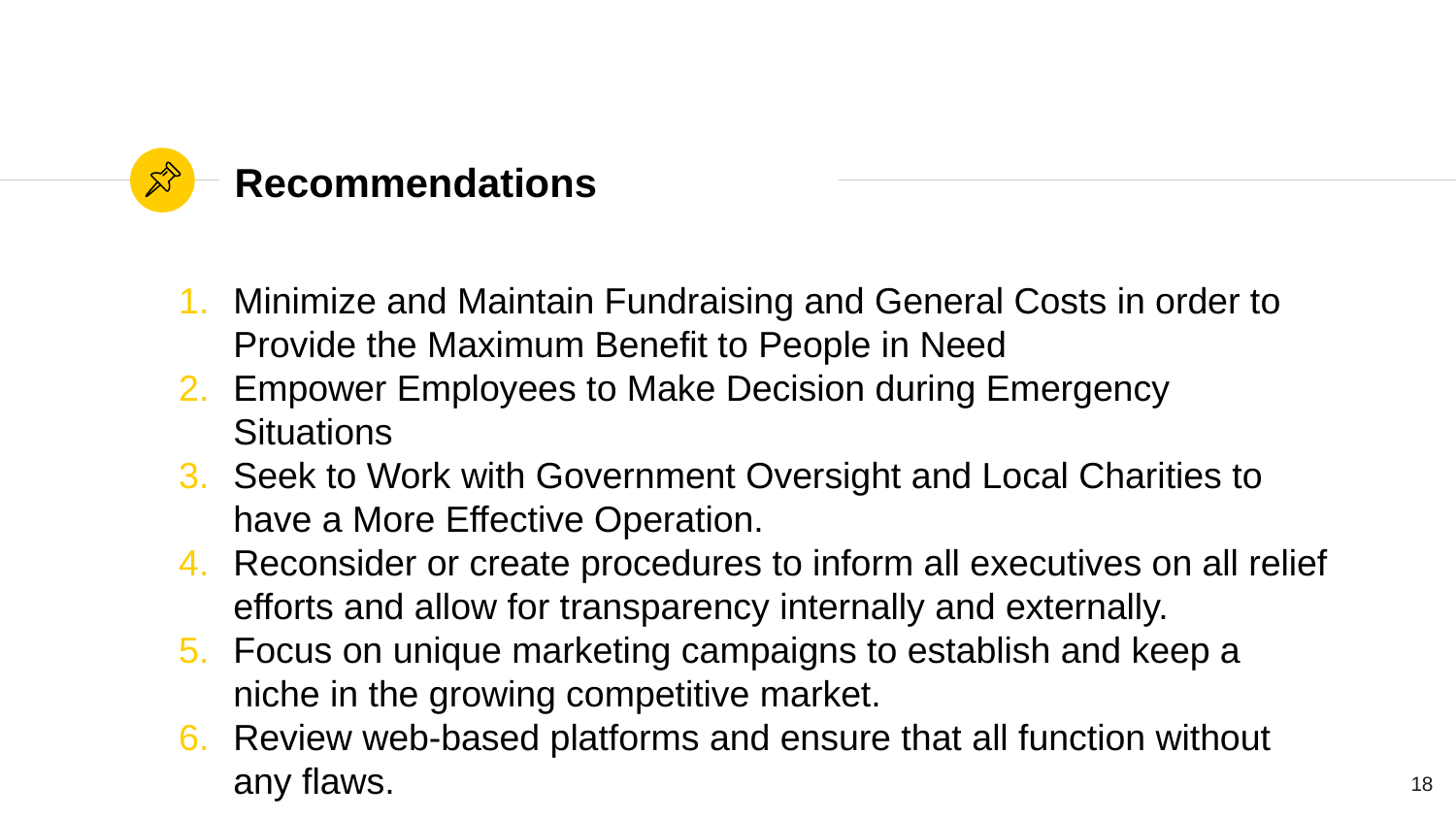

# Recommendations

Minimize and Maintain Fundraising and General Costs in order to Provide the Maximum Benefit to People in Need
Empower Employees to Make Decision during Emergency Situations
Seek to Work with Government Oversight and Local Charities to have a More Effective Operation.
Reconsider or create procedures to inform all executives on all relief efforts and allow for transparency internally and externally.
Focus on unique marketing campaigns to establish and keep a niche in the growing competitive market.
Review web-based platforms and ensure that all function without any flaws.
18